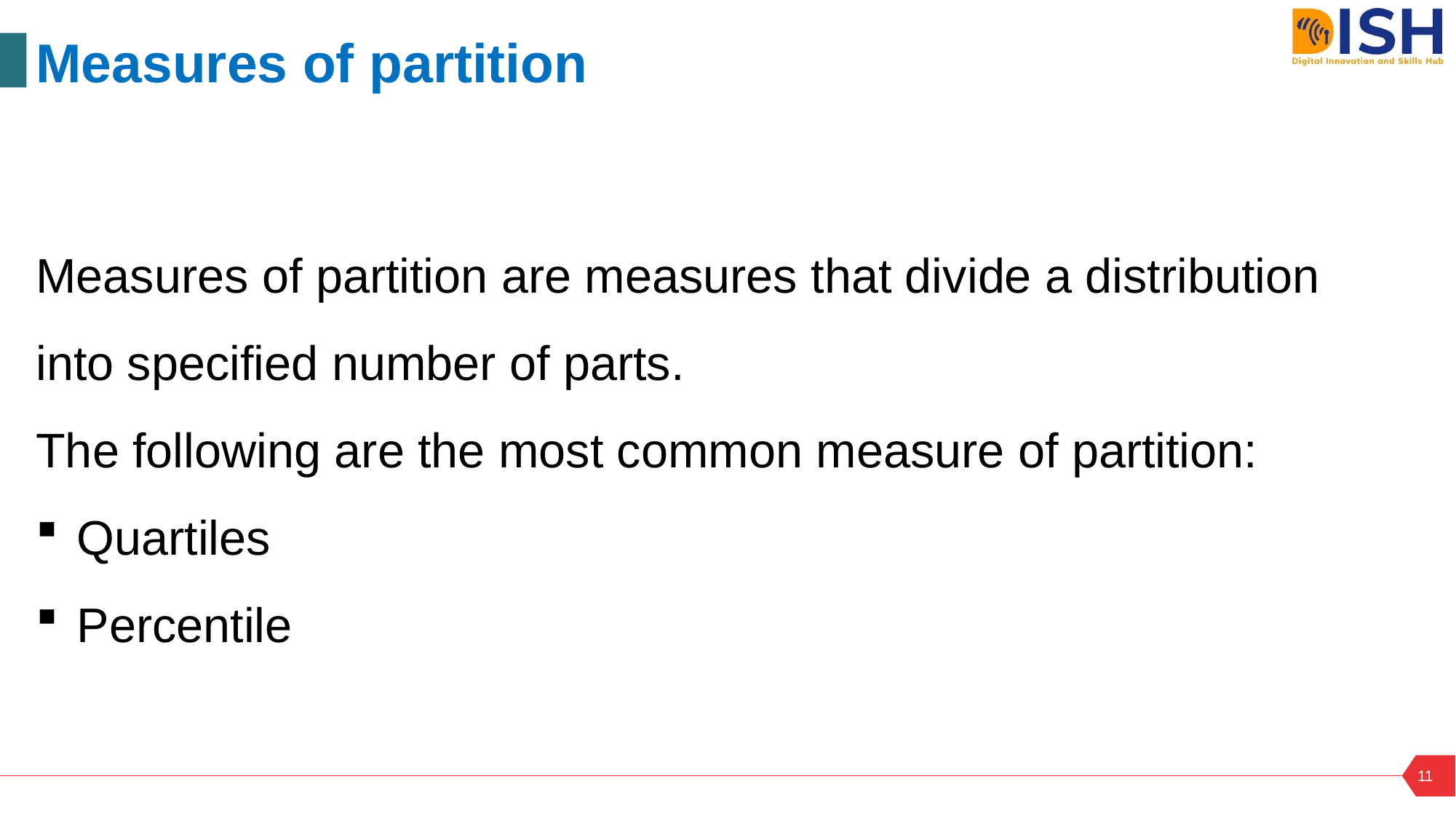

Measures of partition

Measures of partition are measures that divide a distribution into specified number of parts.
The following are the most common measure of partition:
Quartiles
Percentile